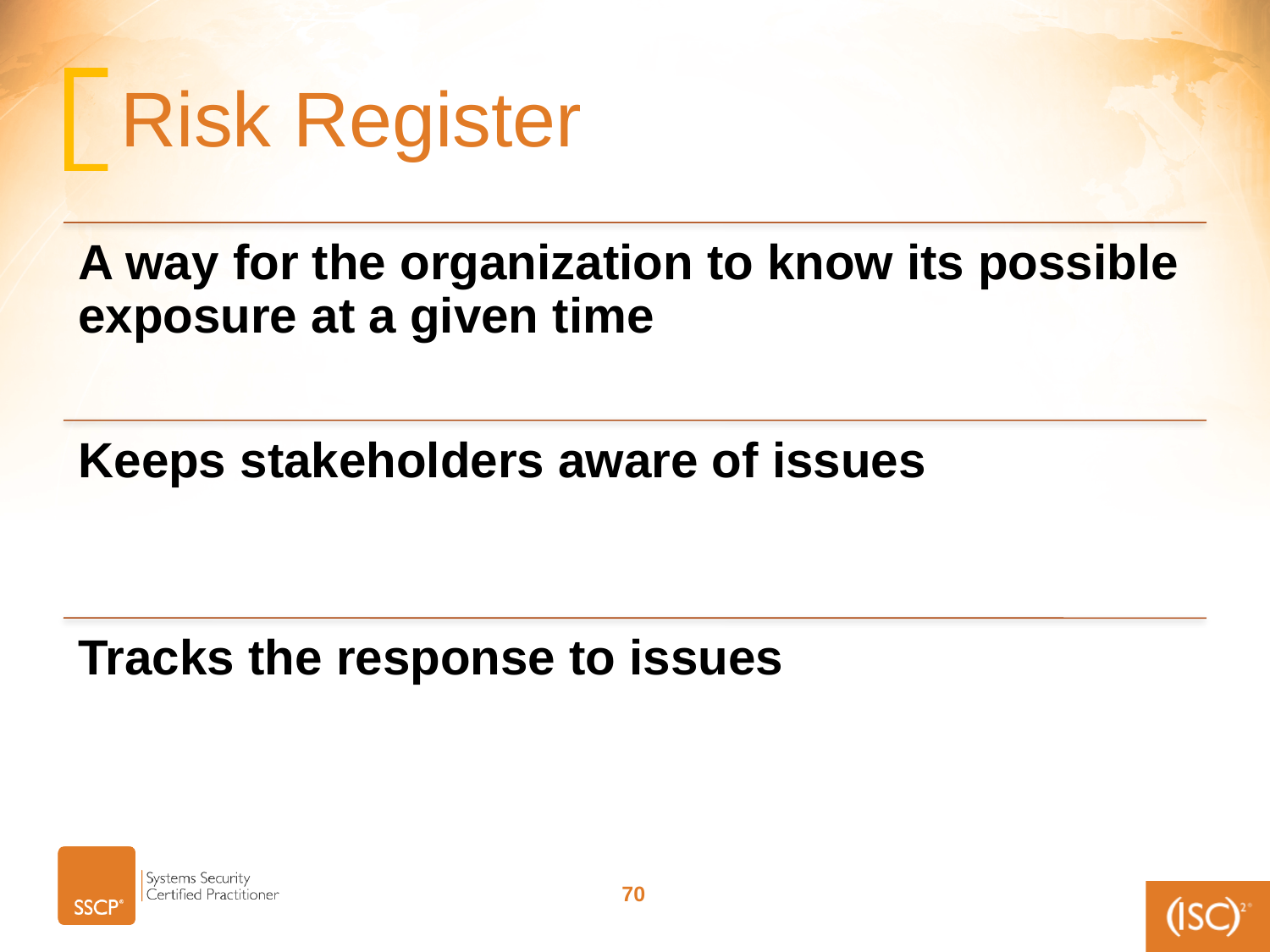

# Risk Register
A way for the organization to know its possible exposure at a given time
Keeps stakeholders aware of issues
Tracks the response to issues